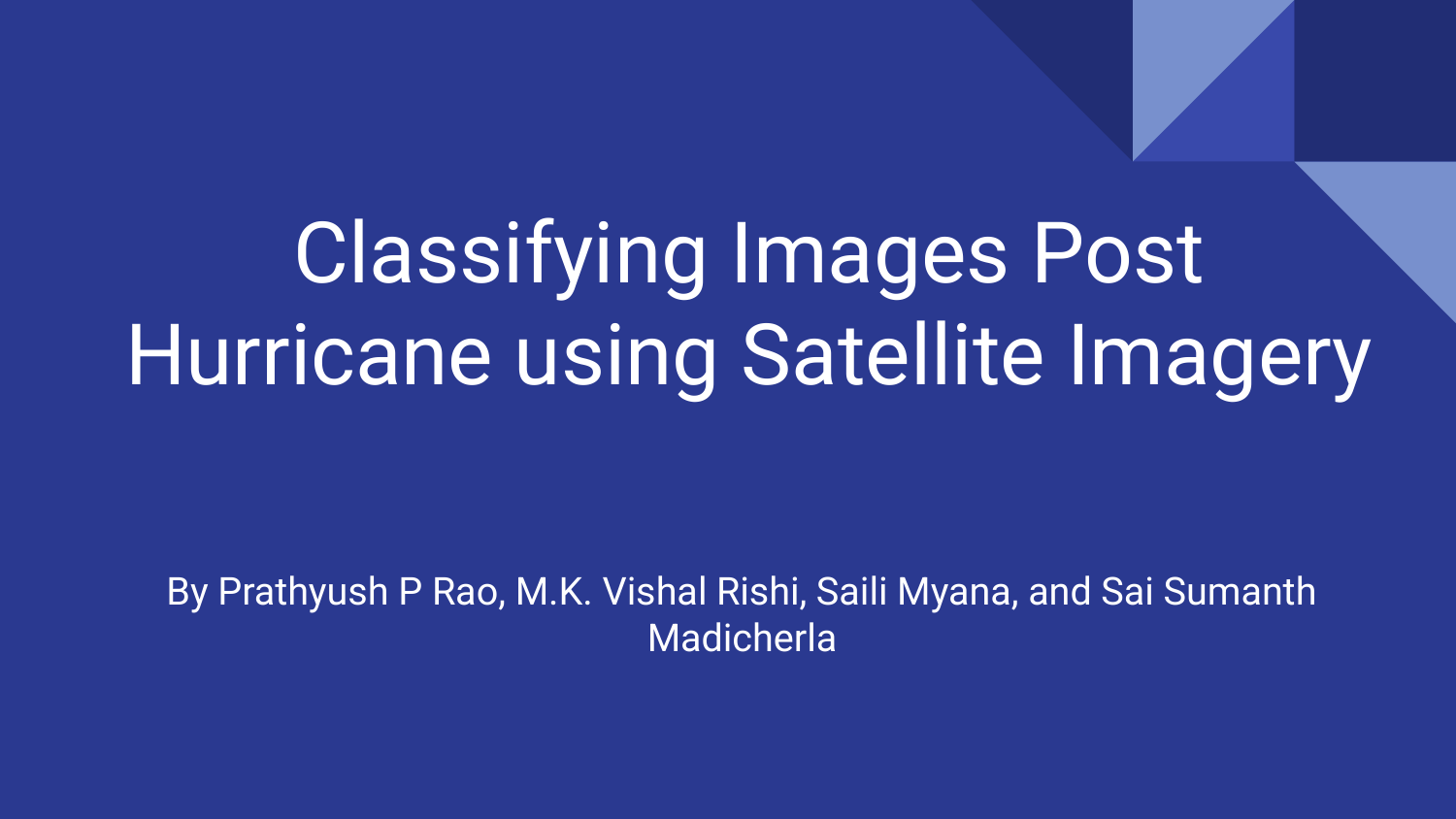

# Classifying Images Post Hurricane using Satellite Imagery
By Prathyush P Rao, M.K. Vishal Rishi, Saili Myana, and Sai Sumanth Madicherla